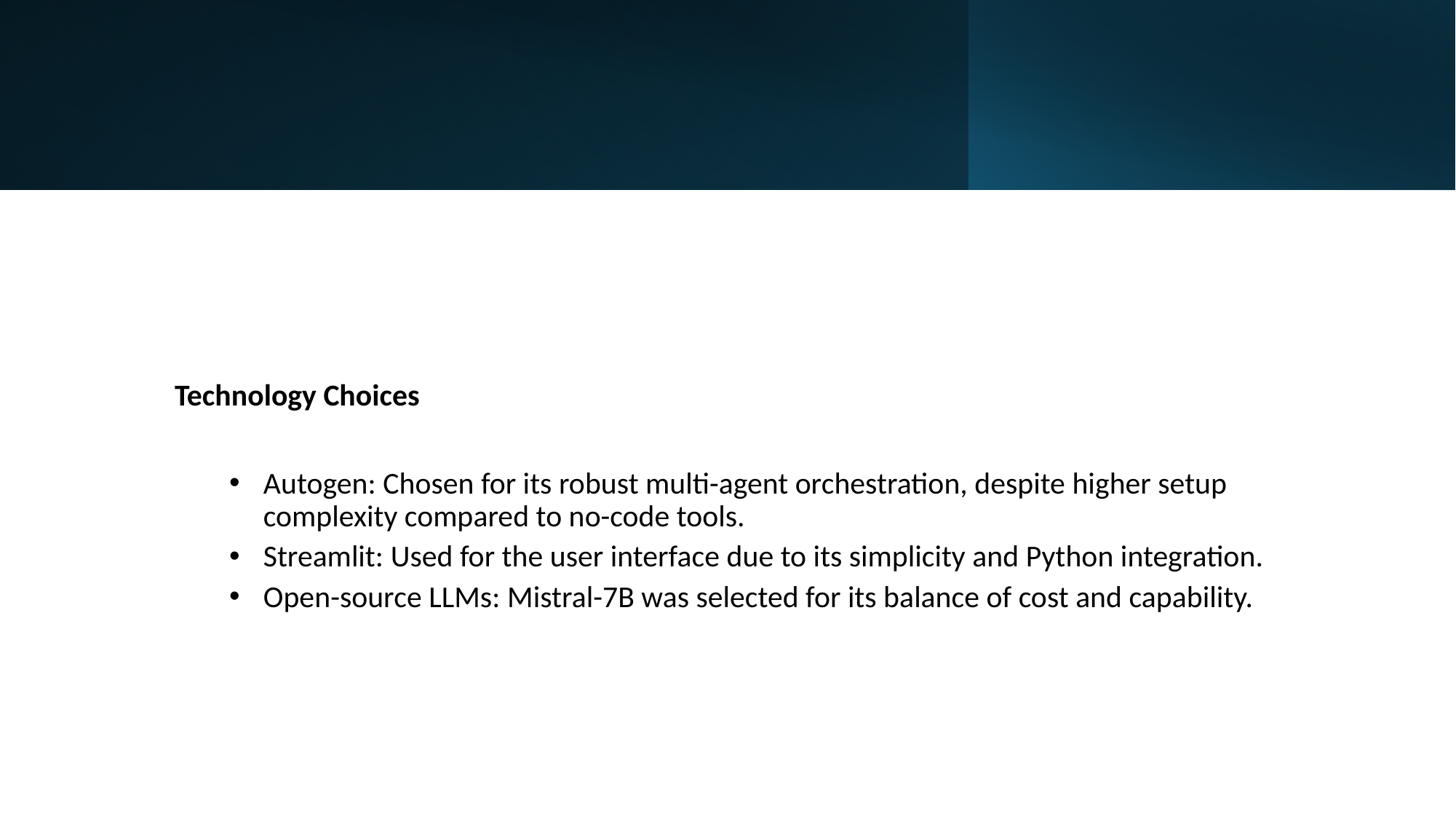

Technology Choices

Autogen: Chosen for its robust multi-agent orchestration, despite higher setup complexity compared to no-code tools.
Streamlit: Used for the user interface due to its simplicity and Python integration.
Open-source LLMs: Mistral-7B was selected for its balance of cost and capability.